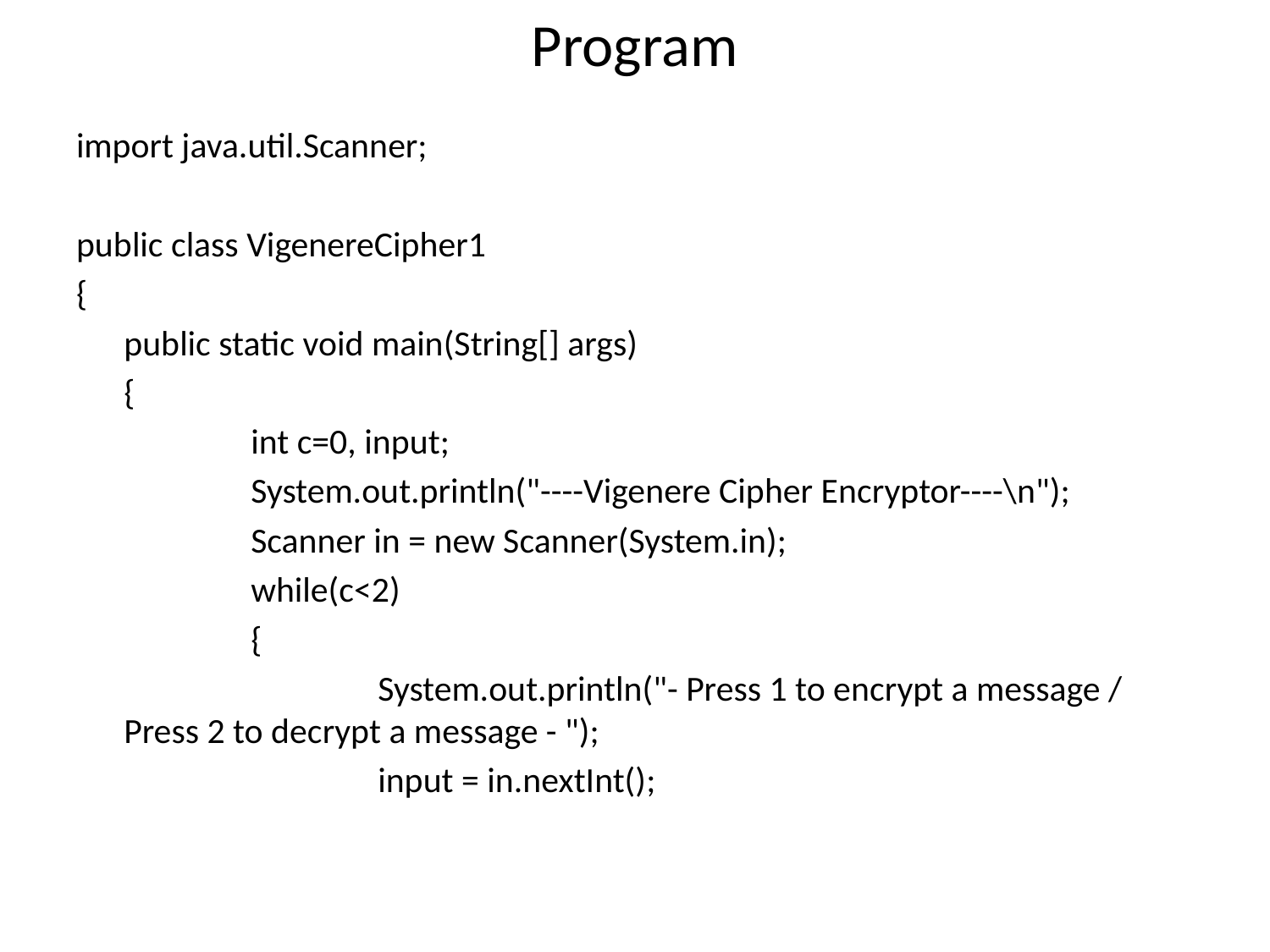

# Program
import java.util.Scanner;

public class VigenereCipher1
{
	public static void main(String[] args)
	{
		int c=0, input;
		System.out.println("----Vigenere Cipher Encryptor----\n");
		Scanner in = new Scanner(System.in);
		while(c<2)
		{
			System.out.println("- Press 1 to encrypt a message / Press 2 to decrypt a message - ");
			input = in.nextInt();